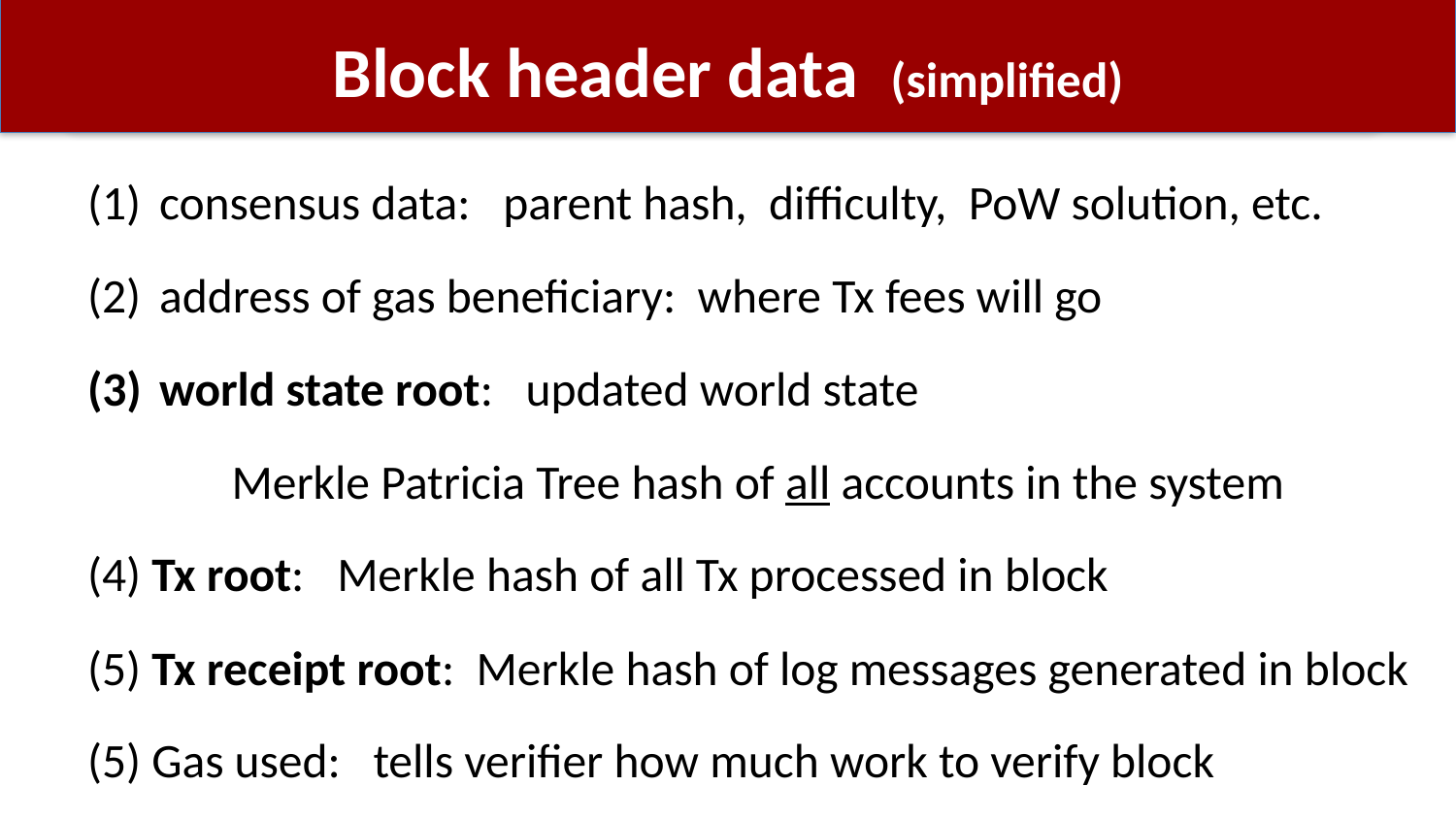

# Block header data  (simplified)
consensus data:   parent hash,  difficulty,  PoW solution, etc.
address of gas beneficiary:  where Tx fees will go
world state root:   updated world state
			Merkle Patricia Tree hash of all accounts in the system
(4) Tx root:   Merkle hash of all Tx processed in block
(5) Tx receipt root:  Merkle hash of log messages generated in block
(5) Gas used:   tells verifier how much work to verify block